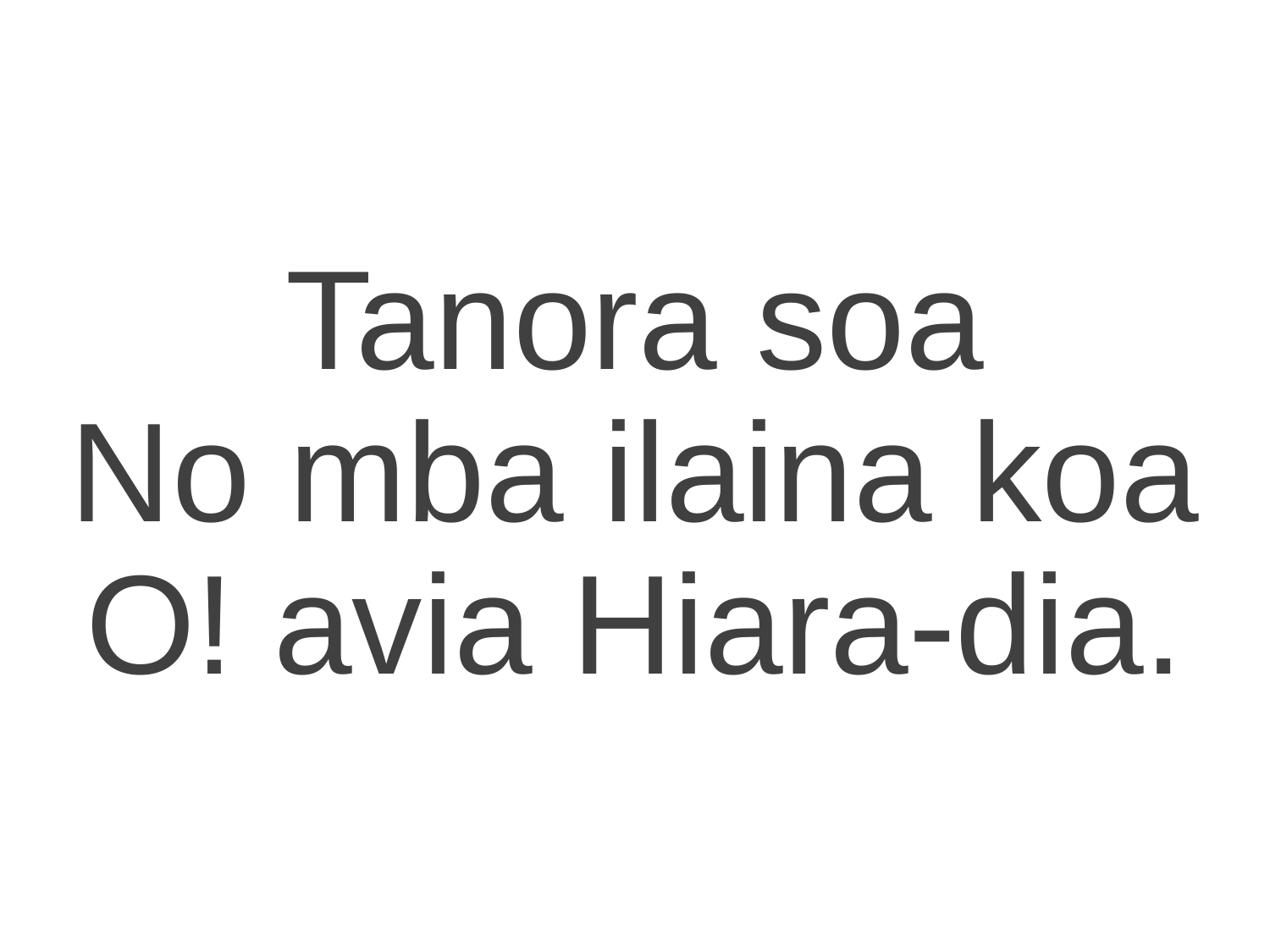

Tanora soa
No mba ilaina koa
O! avia Hiara-dia.